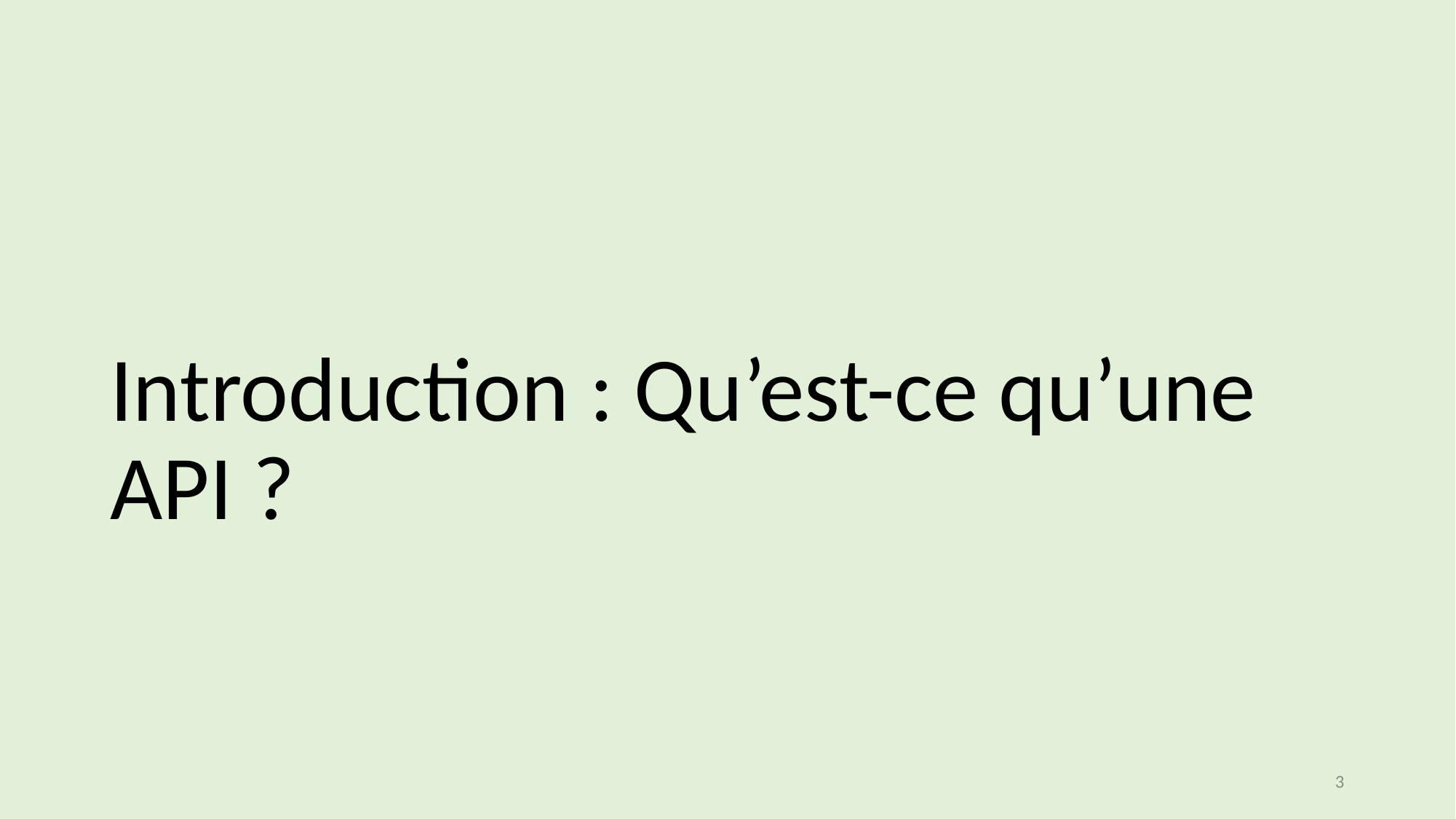

# Introduction : Qu’est-ce qu’une API ?

3